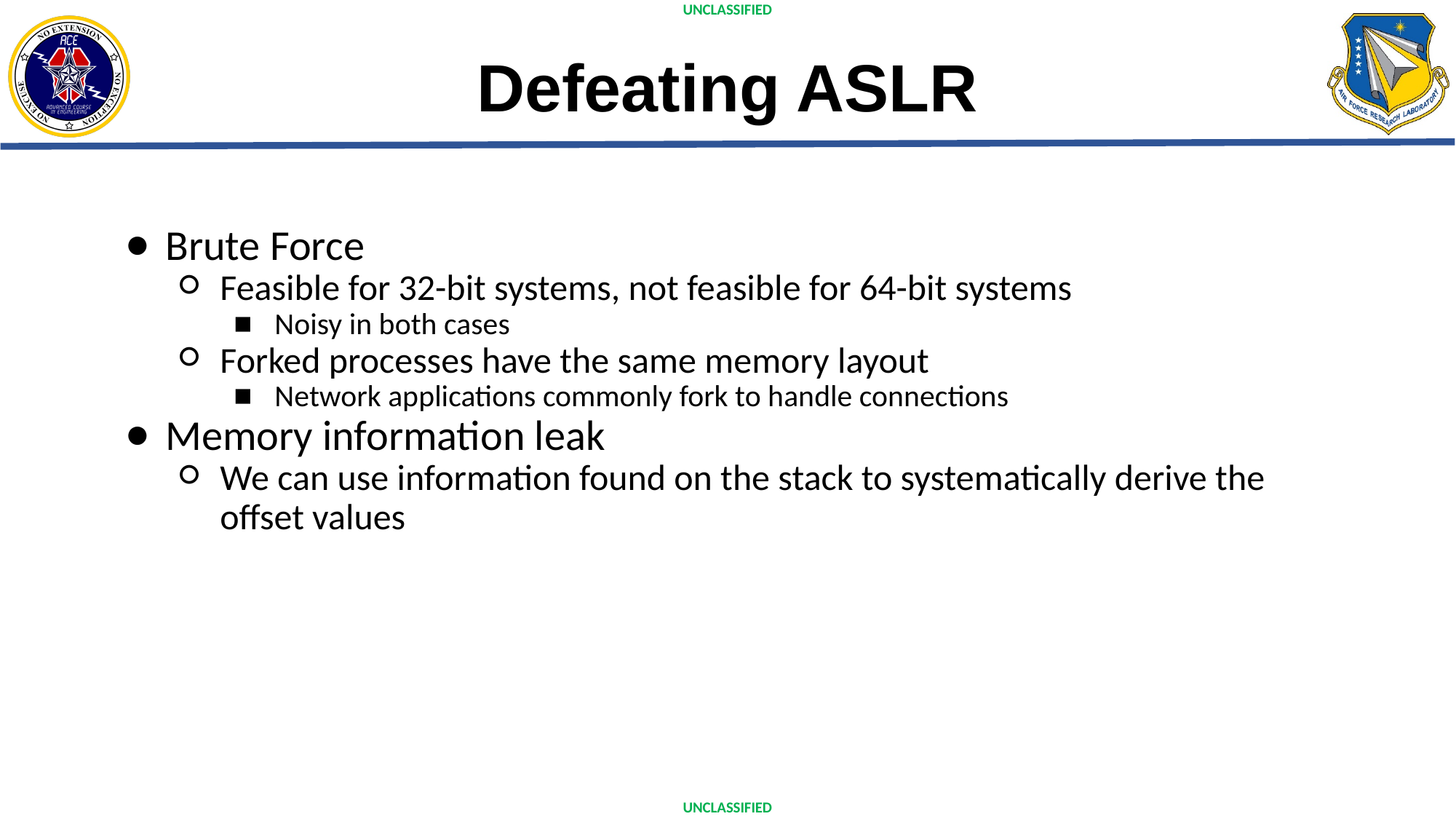

# Defeating ASLR
Brute Force
Feasible for 32-bit systems, not feasible for 64-bit systems
Noisy in both cases
Forked processes have the same memory layout
Network applications commonly fork to handle connections
Memory information leak
We can use information found on the stack to systematically derive the offset values